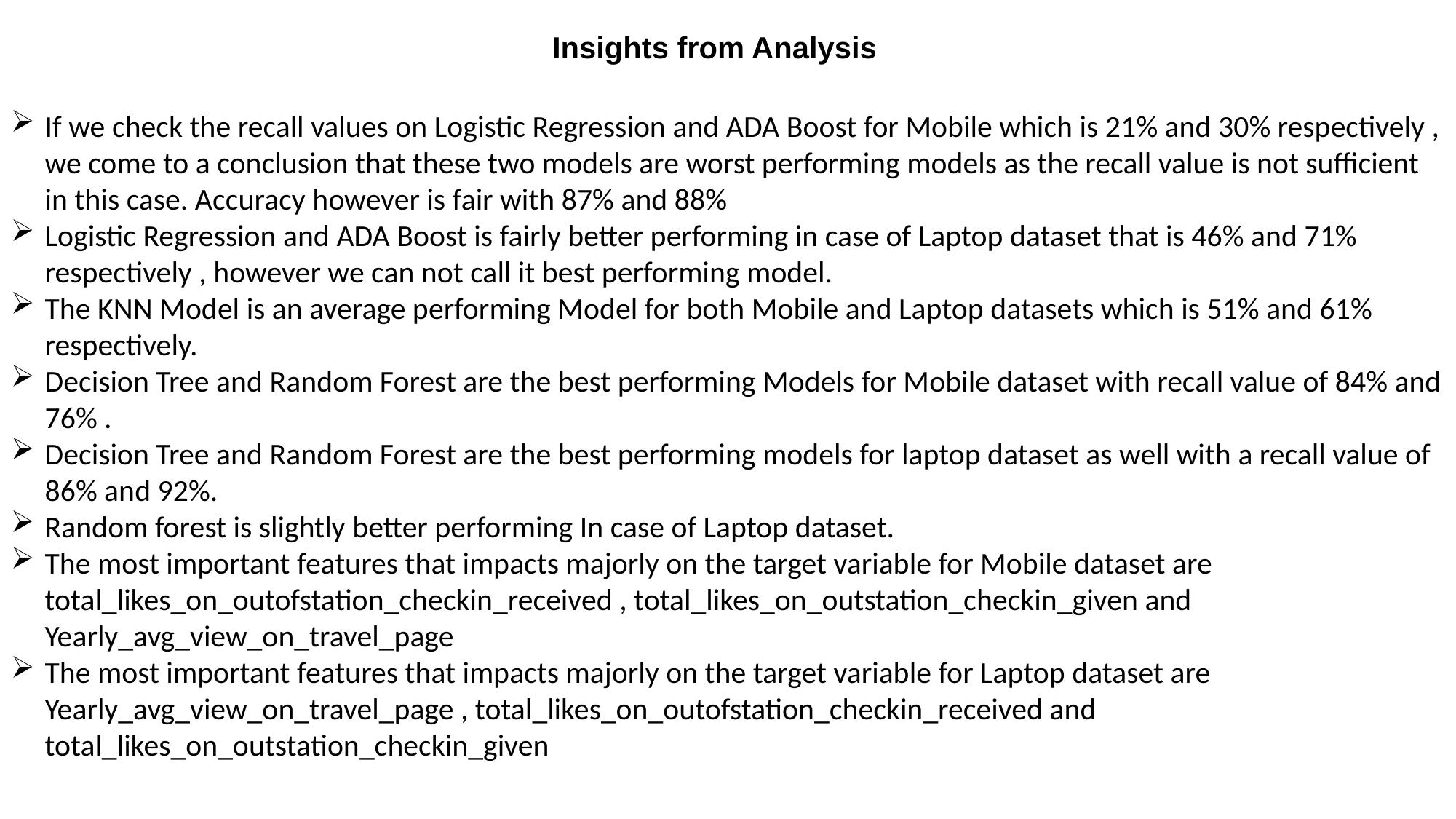

Insights from Analysis
If we check the recall values on Logistic Regression and ADA Boost for Mobile which is 21% and 30% respectively , we come to a conclusion that these two models are worst performing models as the recall value is not sufficient in this case. Accuracy however is fair with 87% and 88%
Logistic Regression and ADA Boost is fairly better performing in case of Laptop dataset that is 46% and 71% respectively , however we can not call it best performing model.
The KNN Model is an average performing Model for both Mobile and Laptop datasets which is 51% and 61% respectively.
Decision Tree and Random Forest are the best performing Models for Mobile dataset with recall value of 84% and 76% .
Decision Tree and Random Forest are the best performing models for laptop dataset as well with a recall value of 86% and 92%.
Random forest is slightly better performing In case of Laptop dataset.
The most important features that impacts majorly on the target variable for Mobile dataset are total_likes_on_outofstation_checkin_received , total_likes_on_outstation_checkin_given and Yearly_avg_view_on_travel_page
The most important features that impacts majorly on the target variable for Laptop dataset are Yearly_avg_view_on_travel_page , total_likes_on_outofstation_checkin_received and total_likes_on_outstation_checkin_given